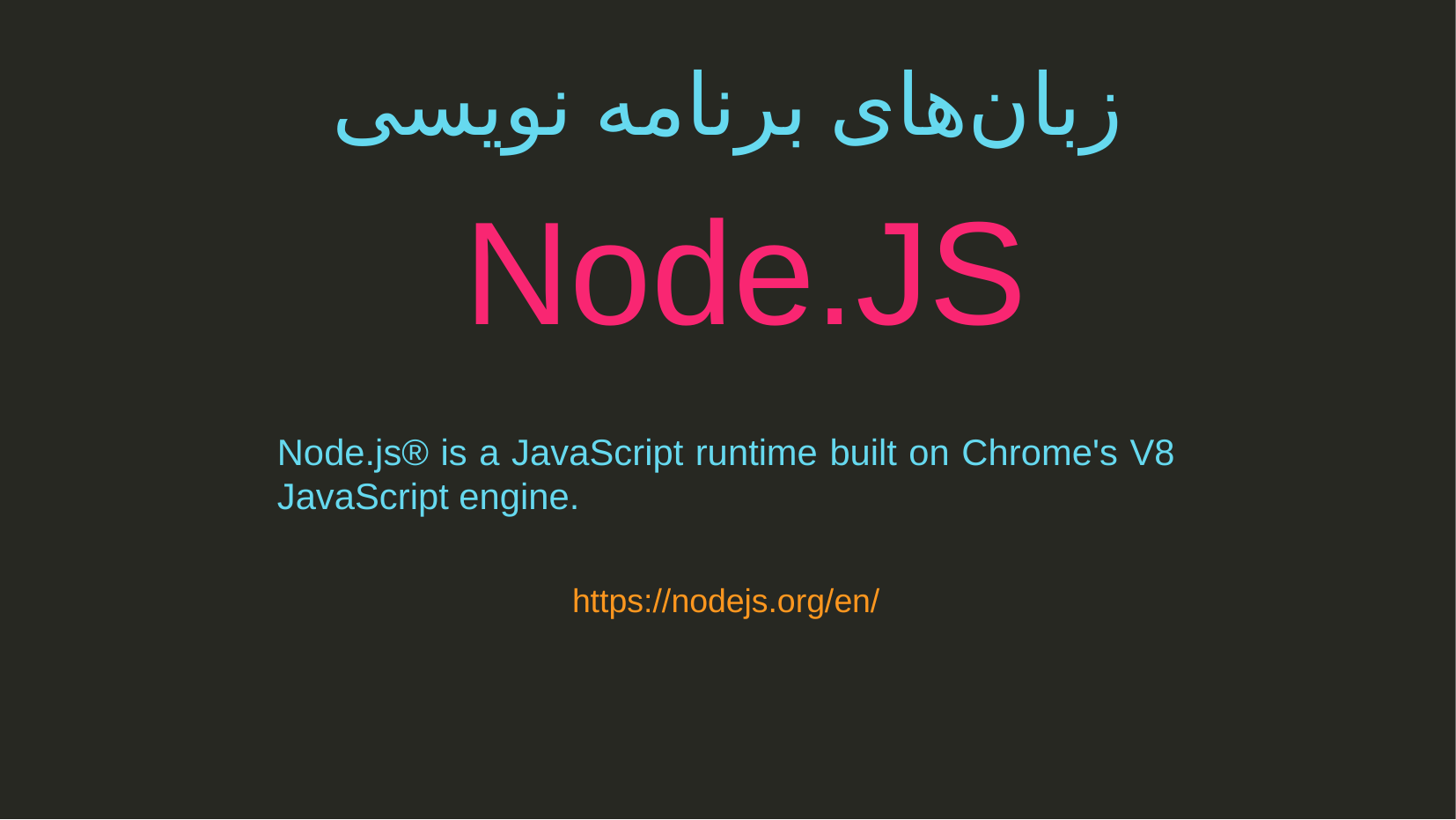

زبان‌های برنامه نویسی
Node.JS
Node.js® is a JavaScript runtime built on Chrome's V8 JavaScript engine.
https://nodejs.org/en/